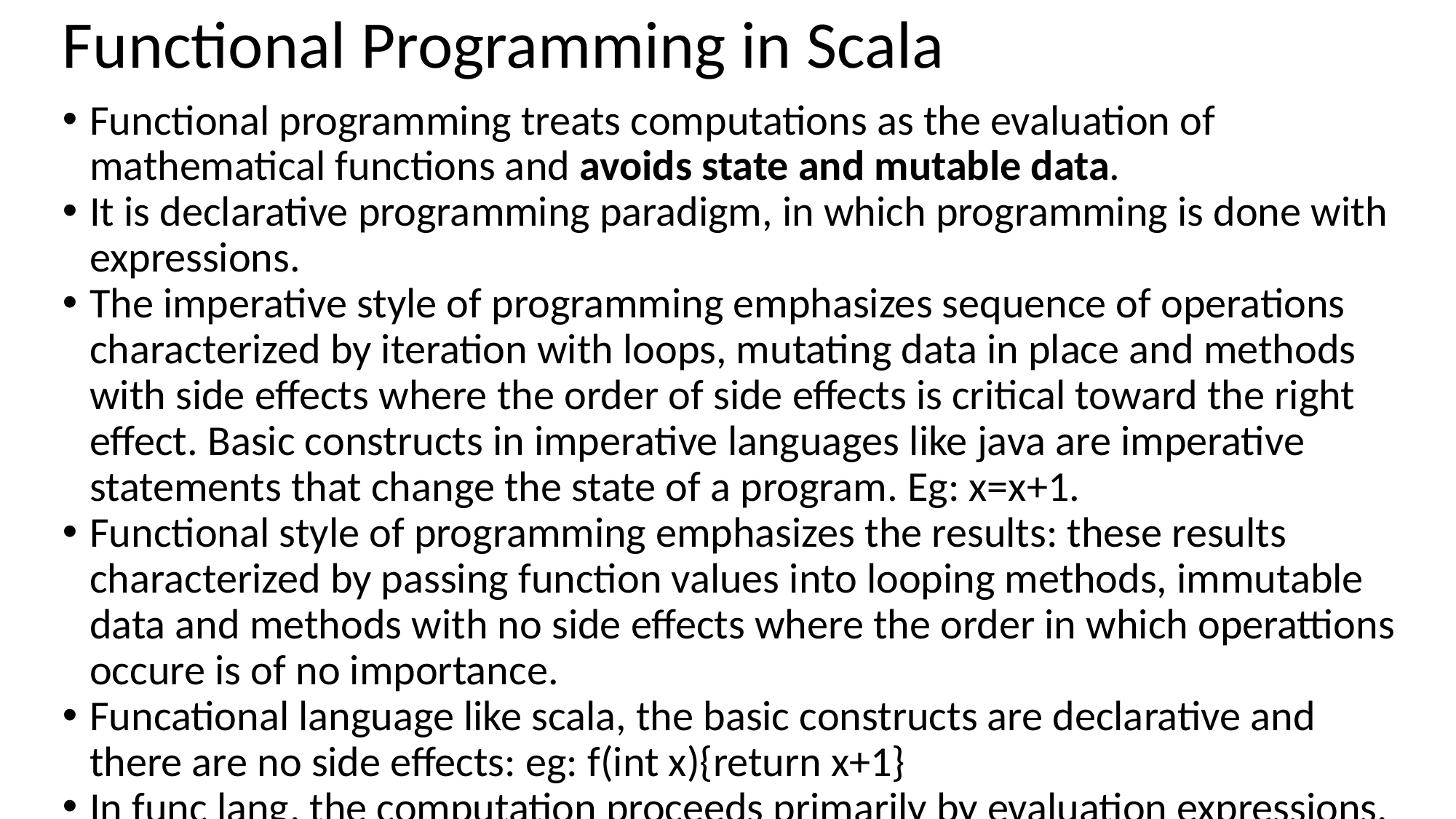

Functional Programming in Scala
Functional programming treats computations as the evaluation of mathematical functions and avoids state and mutable data.
It is declarative programming paradigm, in which programming is done with expressions.
The imperative style of programming emphasizes sequence of operations characterized by iteration with loops, mutating data in place and methods with side effects where the order of side effects is critical toward the right effect. Basic constructs in imperative languages like java are imperative statements that change the state of a program. Eg: x=x+1.
Functional style of programming emphasizes the results: these results characterized by passing function values into looping methods, immutable data and methods with no side effects where the order in which operattions occure is of no importance.
Funcational language like scala, the basic constructs are declarative and there are no side effects: eg: f(int x){return x+1}
In func lang, the computation proceeds primarily by evaluation expressions.
Scala encourages an expression-oriented programming model [EOP]